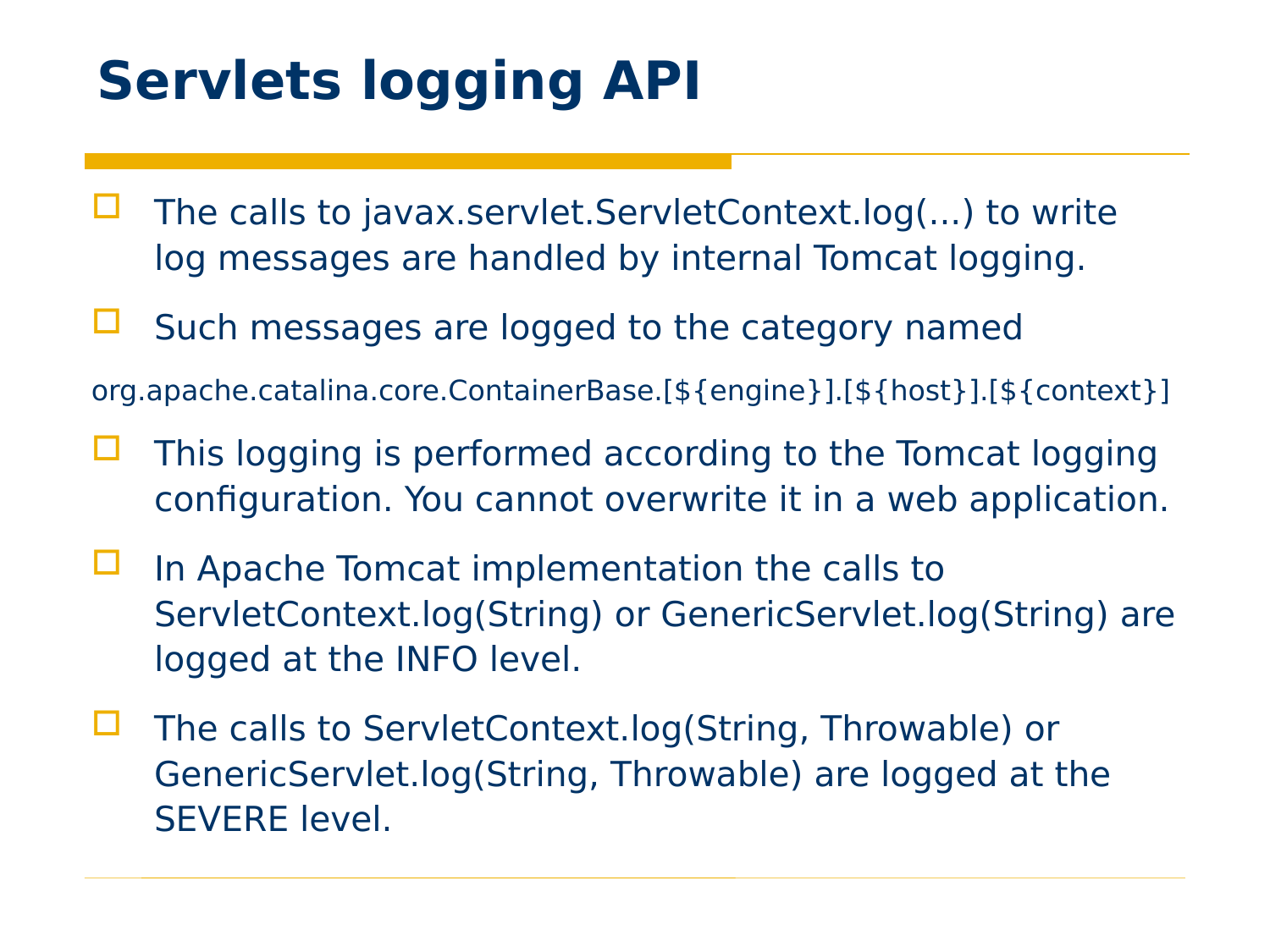

# Servlets logging API
The calls to javax.servlet.ServletContext.log(...) to write log messages are handled by internal Tomcat logging.
Such messages are logged to the category named
org.apache.catalina.core.ContainerBase.[${engine}].[${host}].[${context}]
This logging is performed according to the Tomcat logging configuration. You cannot overwrite it in a web application.
In Apache Tomcat implementation the calls to ServletContext.log(String) or GenericServlet.log(String) are logged at the INFO level.
The calls to ServletContext.log(String, Throwable) or GenericServlet.log(String, Throwable) are logged at the SEVERE level.